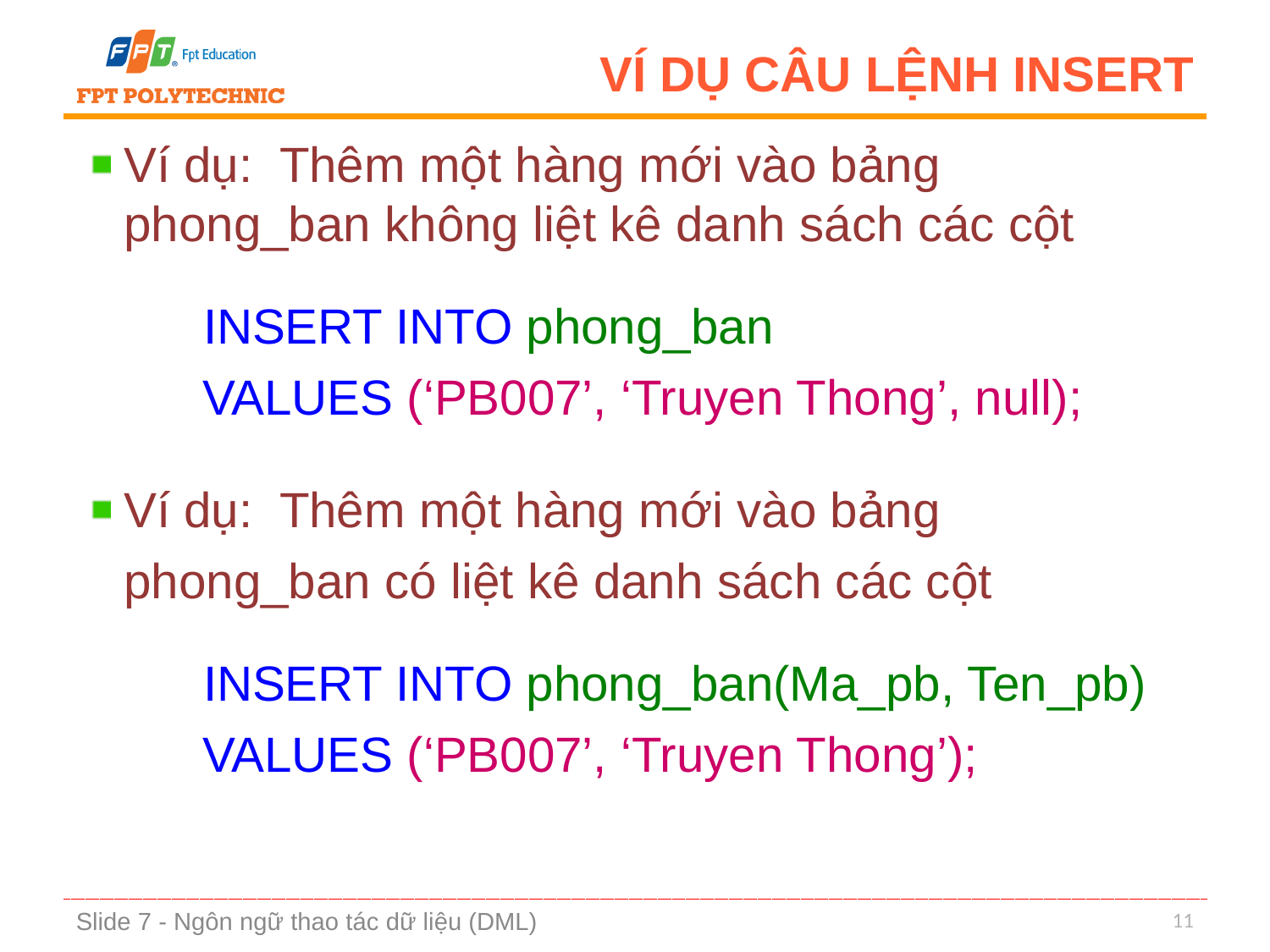

# Ví dụ Câu lệnh insert
Ví dụ:  Thêm một hàng mới vào bảng phong_ban không liệt kê danh sách các cột
INSERT INTO phong_ban
VALUES (‘PB007’, ‘Truyen Thong’, null);
Ví dụ:  Thêm một hàng mới vào bảng phong_ban có liệt kê danh sách các cột
INSERT INTO phong_ban(Ma_pb, Ten_pb)
VALUES (‘PB007’, ‘Truyen Thong’);
11